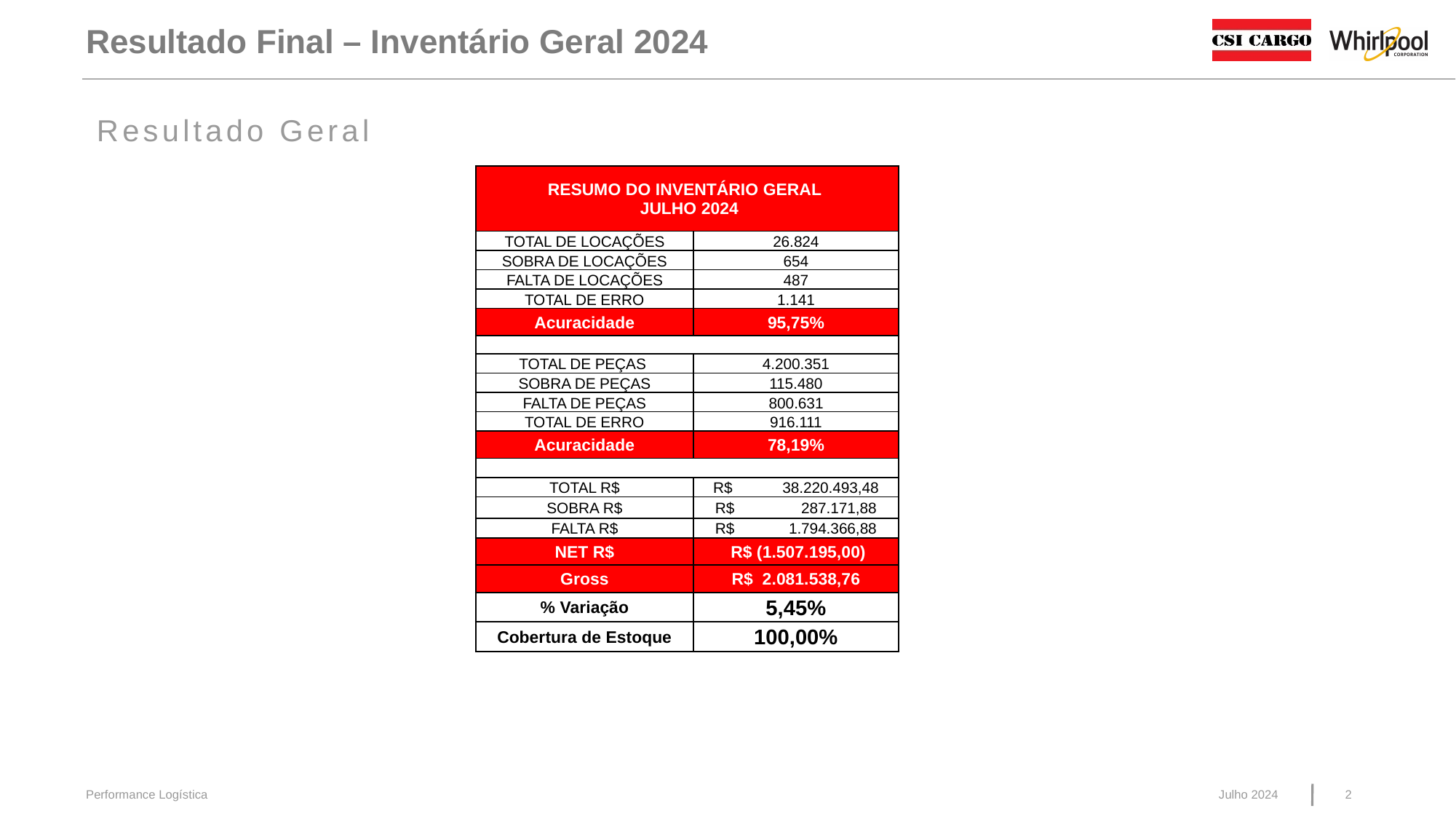

Resultado Final – Inventário Geral 2024
Resultado Geral
| RESUMO DO INVENTÁRIO GERAL JULHO 2024 |  |
| --- | --- |
| TOTAL DE LOCAÇÕES | 26.824 |
| SOBRA DE LOCAÇÕES | 654 |
| FALTA DE LOCAÇÕES | 487 |
| TOTAL DE ERRO | 1.141 |
| Acuracidade | 95,75% |
|  |  |
| TOTAL DE PEÇAS | 4.200.351 |
| SOBRA DE PEÇAS | 115.480 |
| FALTA DE PEÇAS | 800.631 |
| TOTAL DE ERRO | 916.111 |
| Acuracidade | 78,19% |
|  |  |
| TOTAL R$ | R$ 38.220.493,48 |
| SOBRA R$ | R$ 287.171,88 |
| FALTA R$ | R$ 1.794.366,88 |
| NET R$ | R$ (1.507.195,00) |
| Gross | R$ 2.081.538,76 |
| % Variação | 5,45% |
| Cobertura de Estoque | 100,00% |
2
Performance Logística
Julho 2024